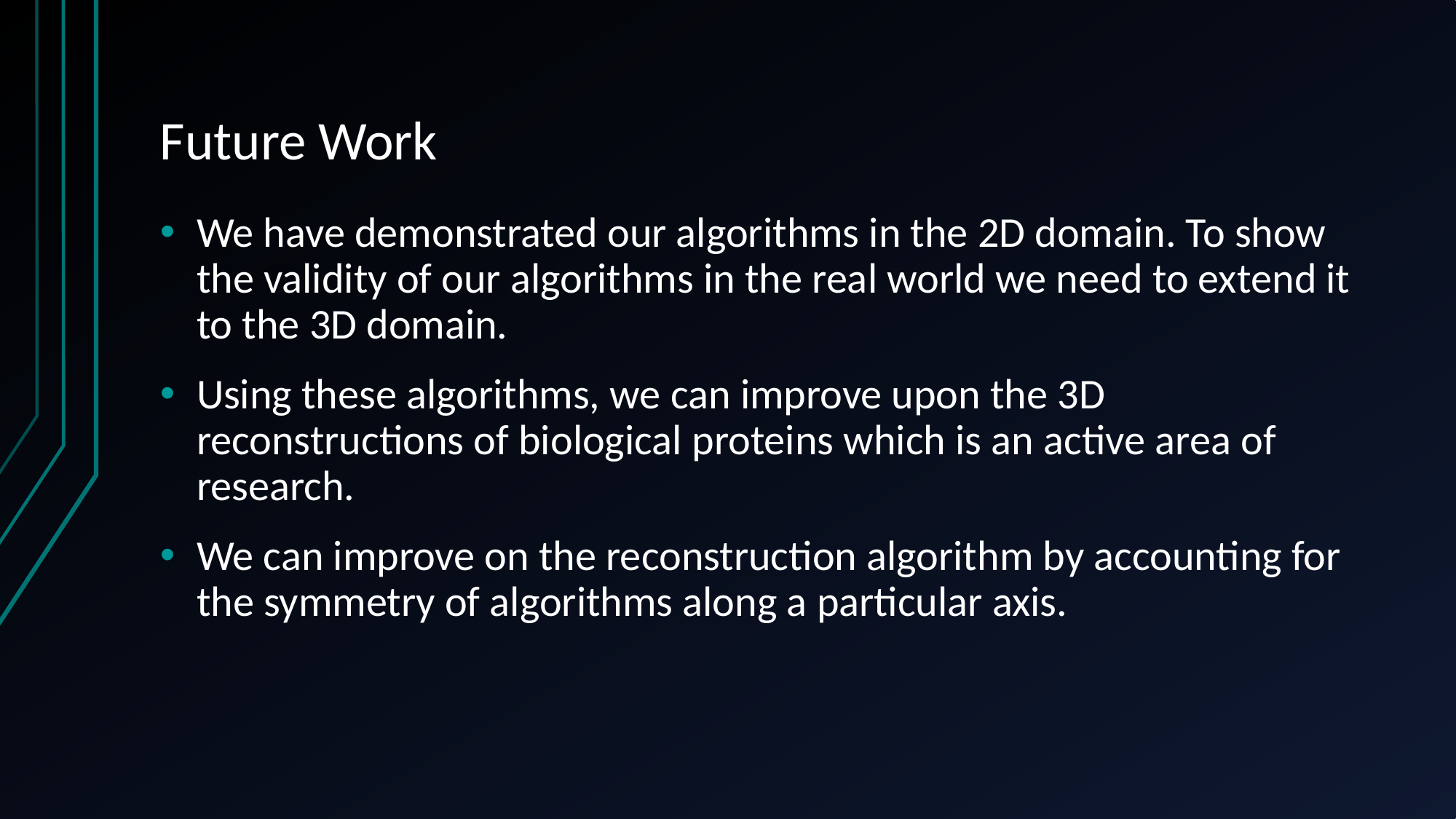

# Future Work
We have demonstrated our algorithms in the 2D domain. To show the validity of our algorithms in the real world we need to extend it to the 3D domain.
Using these algorithms, we can improve upon the 3D reconstructions of biological proteins which is an active area of research.
We can improve on the reconstruction algorithm by accounting for the symmetry of algorithms along a particular axis.